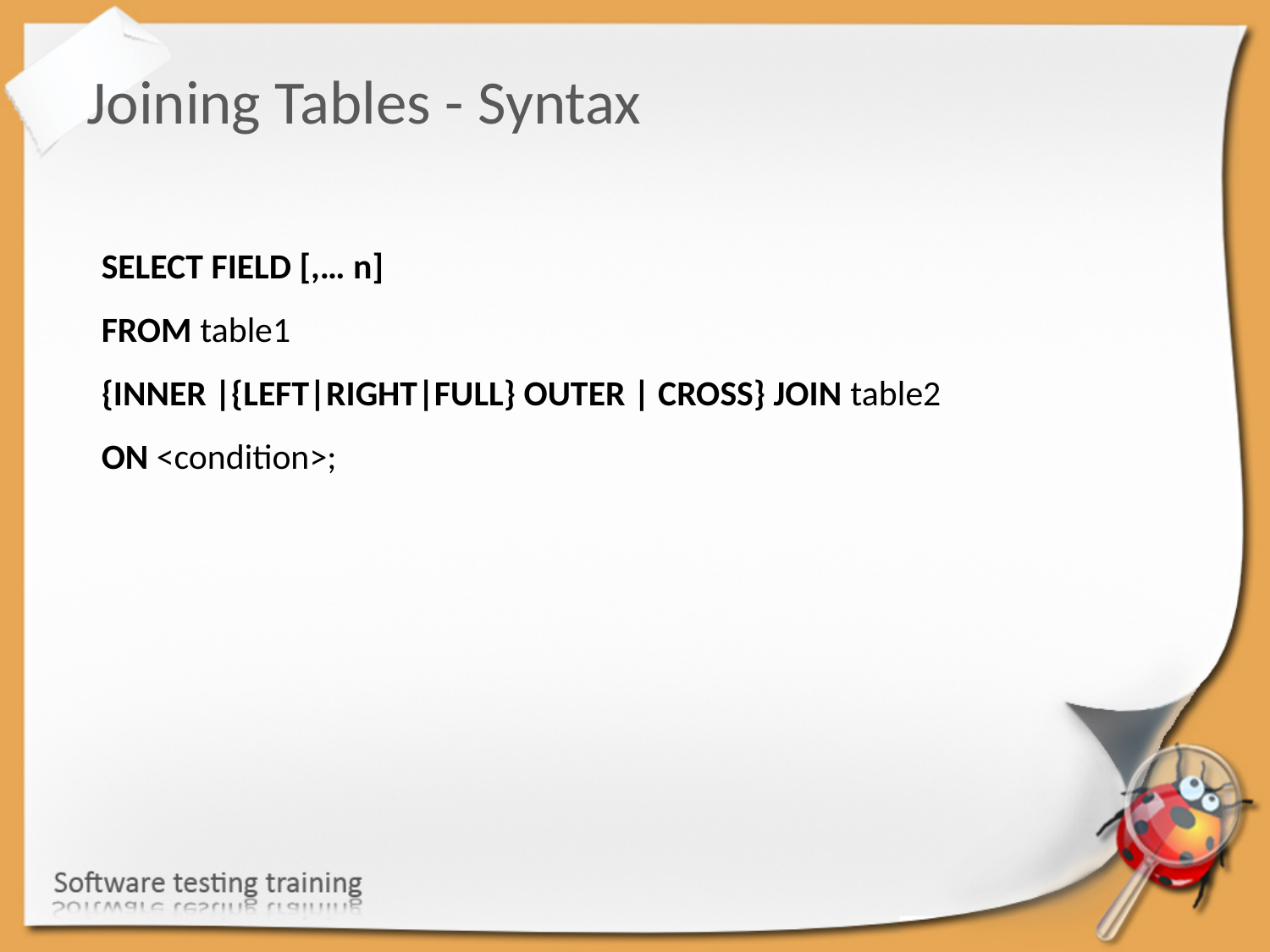

Joining Tables - Syntax
SELECT FIELD [,… n]
FROM table1
{INNER |{LEFT|RIGHT|FULL} OUTER | CROSS} JOIN table2
ON <condition>;